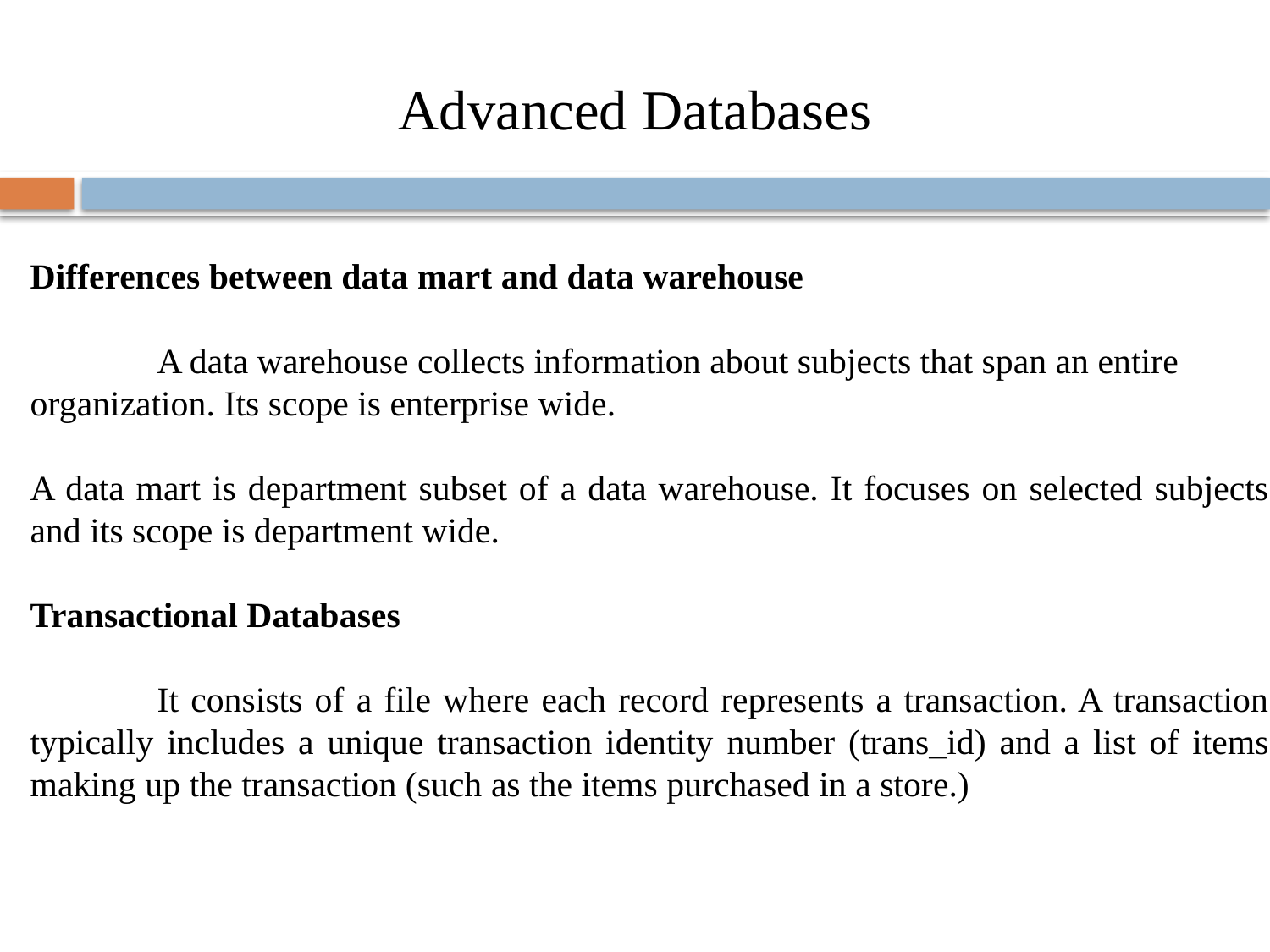

Advanced Databases

Differences between data mart and data warehouse

	A data warehouse collects information about subjects that span an entire organization. Its scope is enterprise wide.

A data mart is department subset of a data warehouse. It focuses on selected subjects and its scope is department wide.

Transactional Databases

	It consists of a file where each record represents a transaction. A transaction typically includes a unique transaction identity number (trans_id) and a list of items making up the transaction (such as the items purchased in a store.)